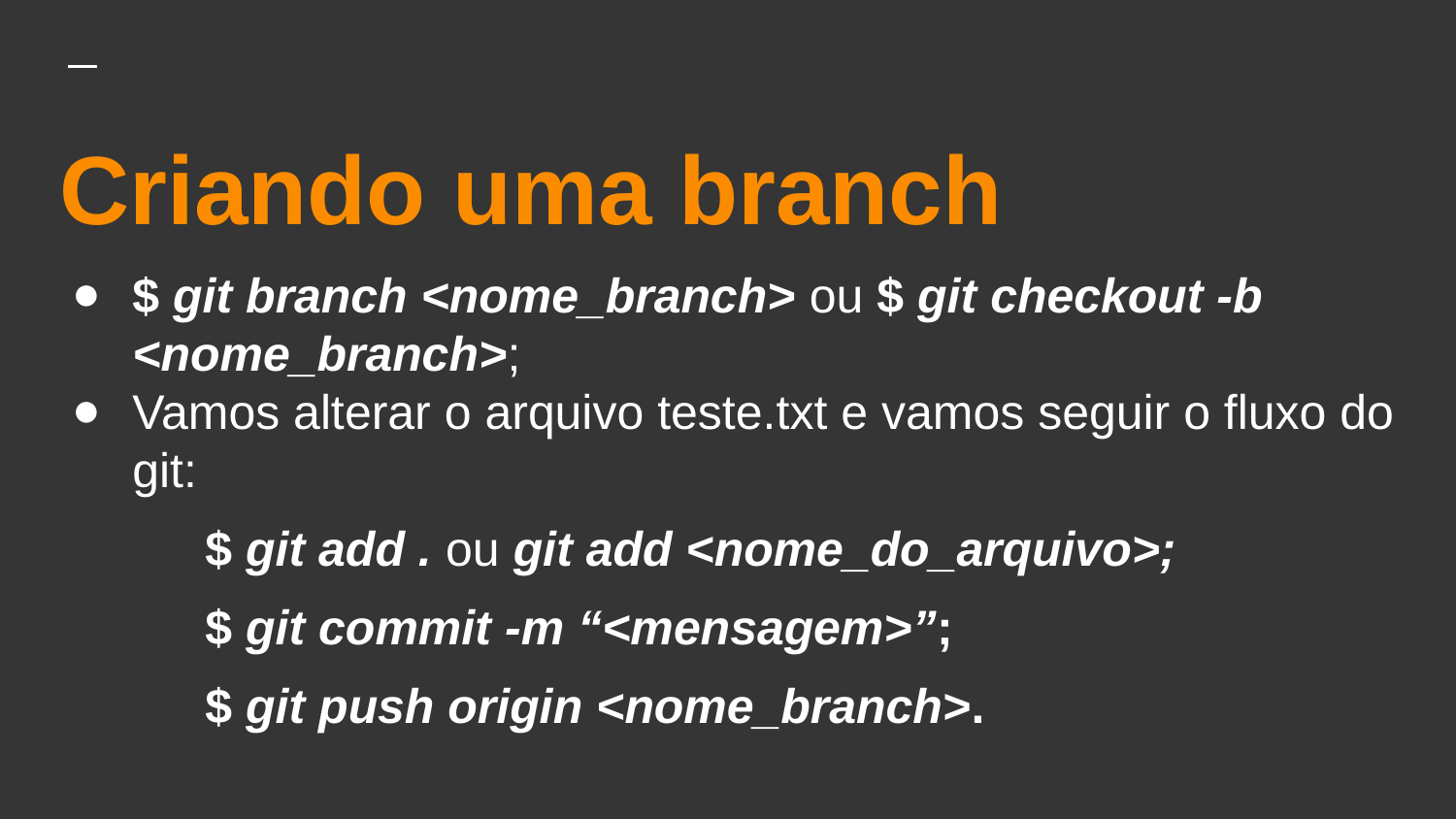

# Criando uma branch
$ git branch <nome_branch> ou $ git checkout -b <nome_branch>;
Vamos alterar o arquivo teste.txt e vamos seguir o fluxo do git:
$ git add . ou git add <nome_do_arquivo>;
$ git commit -m “<mensagem>”;
$ git push origin <nome_branch>.